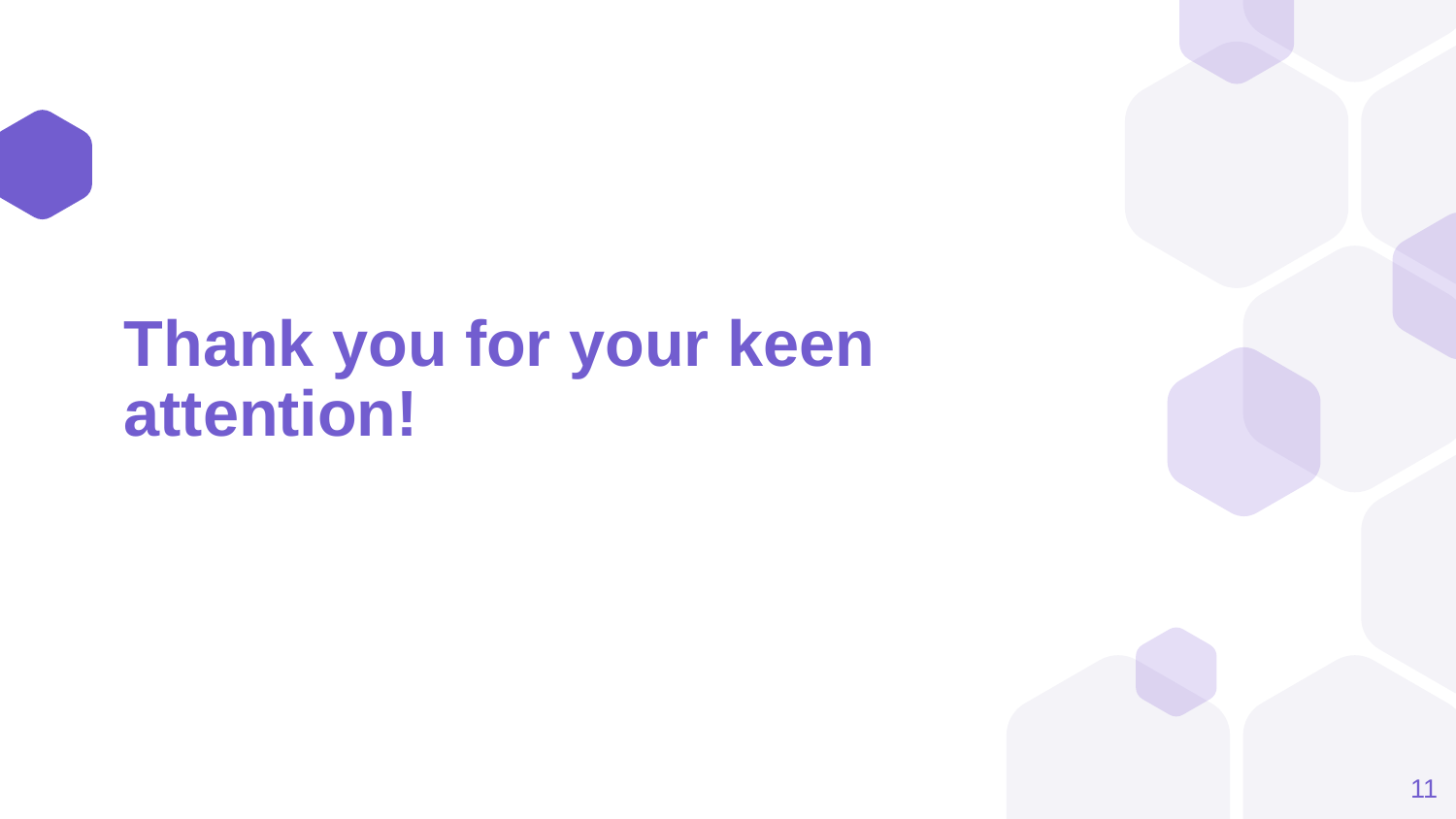

# Thank you for your keen attention!

11